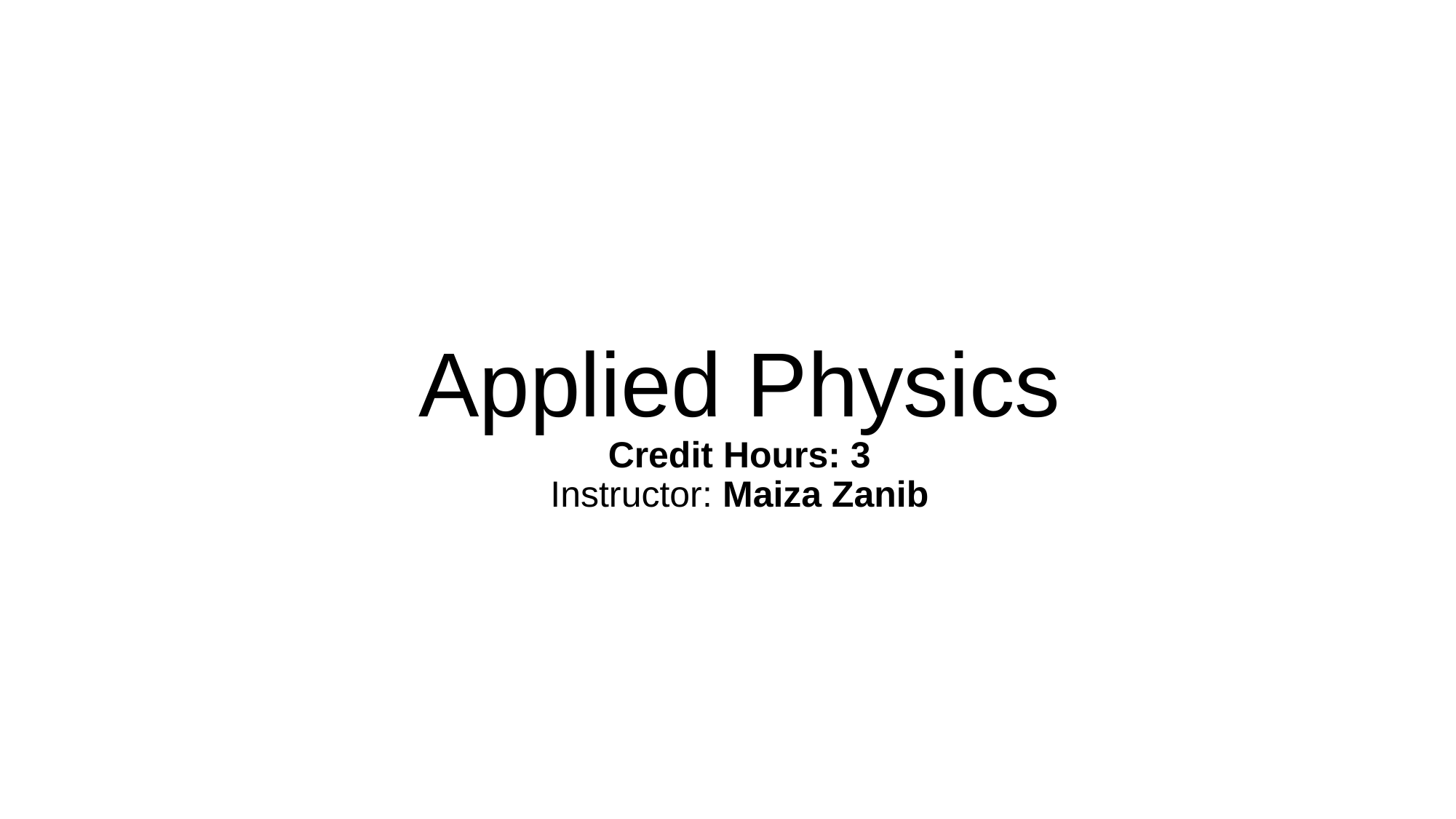

# Applied Physics Credit Hours: 3 Instructor: Maiza Zanib